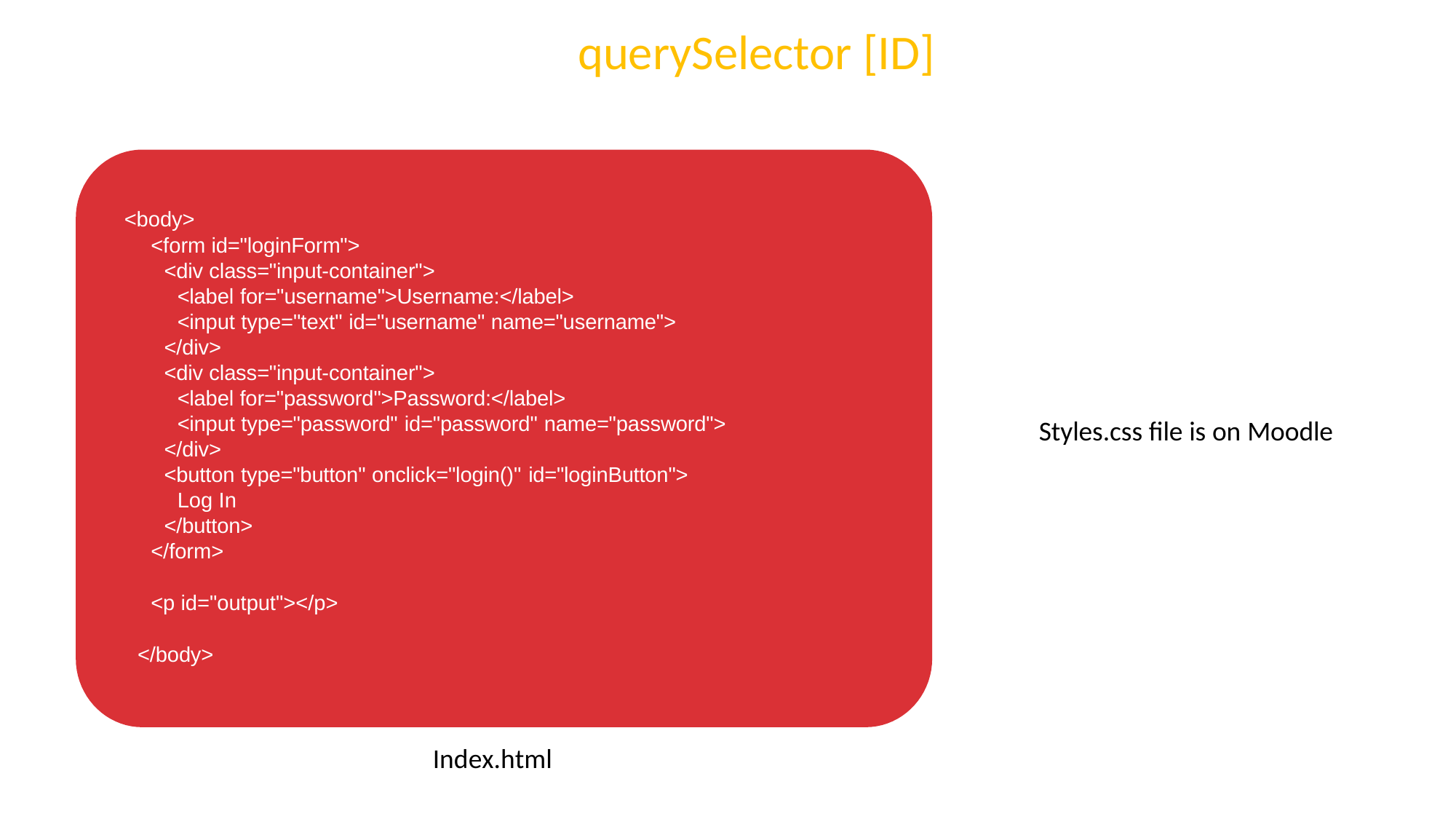

# querySelector [ID]

<body>
<form id="loginForm">
<div class="input-container">
<label for="username">Username:</label>
<input type="text" id="username" name="username">
</div>
<div class="input-container">
<label for="password">Password:</label>
<input type="password" id="password" name="password">
</div>
<button type="button" onclick="login()" id="loginButton">
Log In
</button>
</form>

<p id="output"></p>

</body>
Styles.css file is on Moodle
Index.html